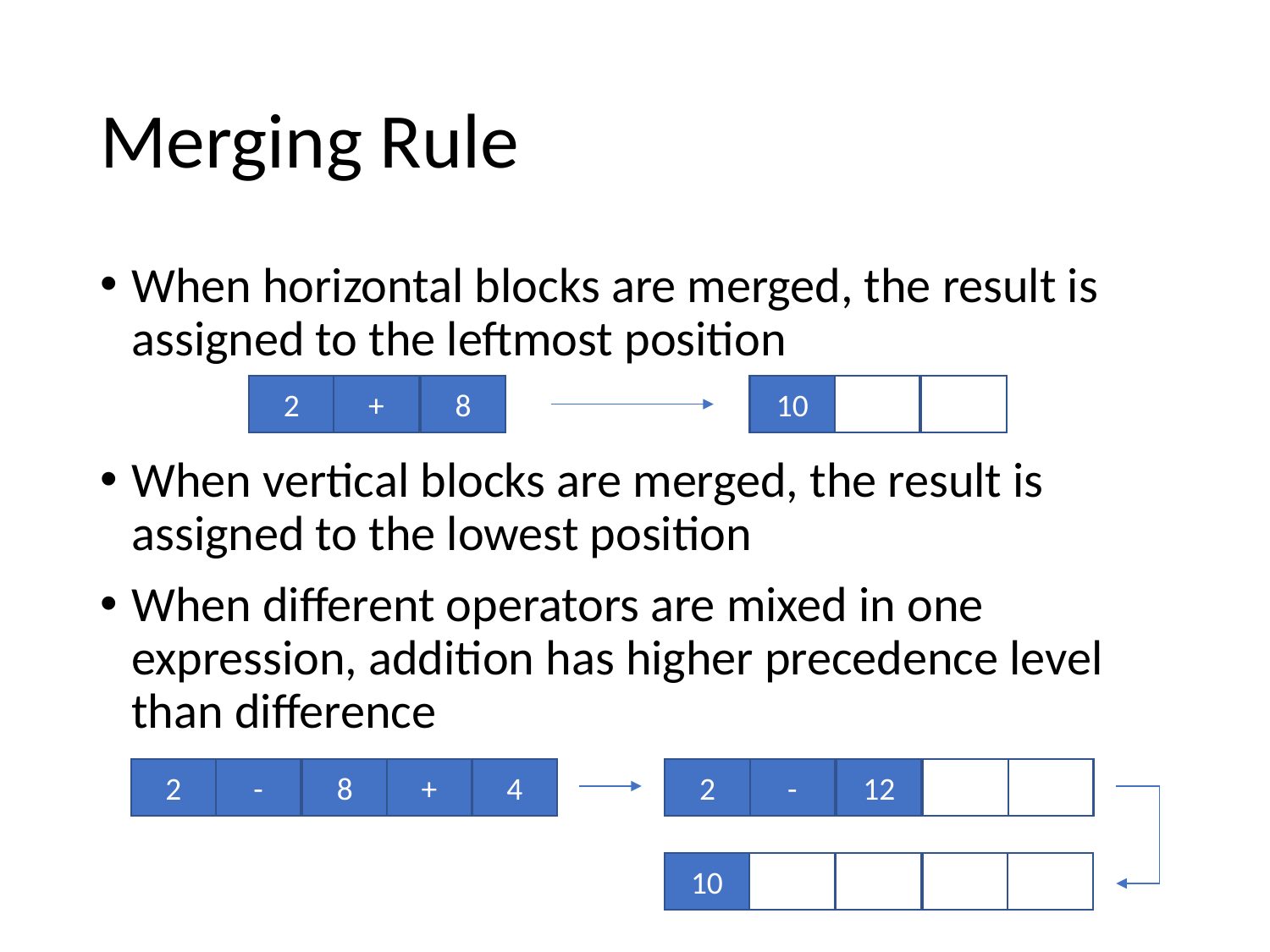

# Merging Rule
When horizontal blocks are merged, the result is assigned to the leftmost position

When vertical blocks are merged, the result is assigned to the lowest position
When different operators are mixed in one expression, addition has higher precedence level than difference
2
+
8
10

2
-
8
+
4
2
-
12

10